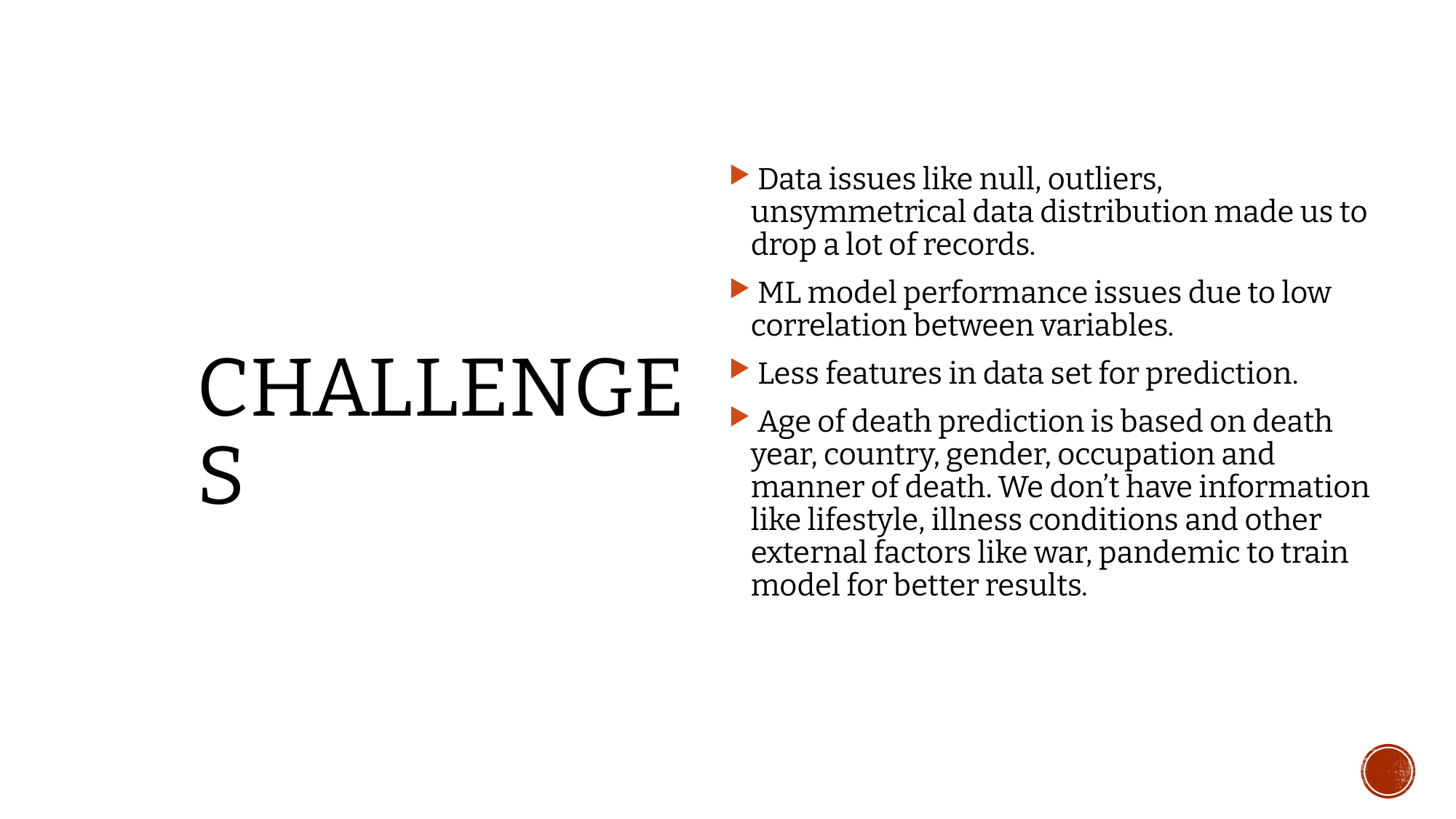

Data issues like null, outliers, unsymmetrical data distribution made us to drop a lot of records.
 ML model performance issues due to low correlation between variables.
 Less features in data set for prediction.
 Age of death prediction is based on death year, country, gender, occupation and manner of death. We don’t have information like lifestyle, illness conditions and other external factors like war, pandemic to train model for better results.
CHALLENGES